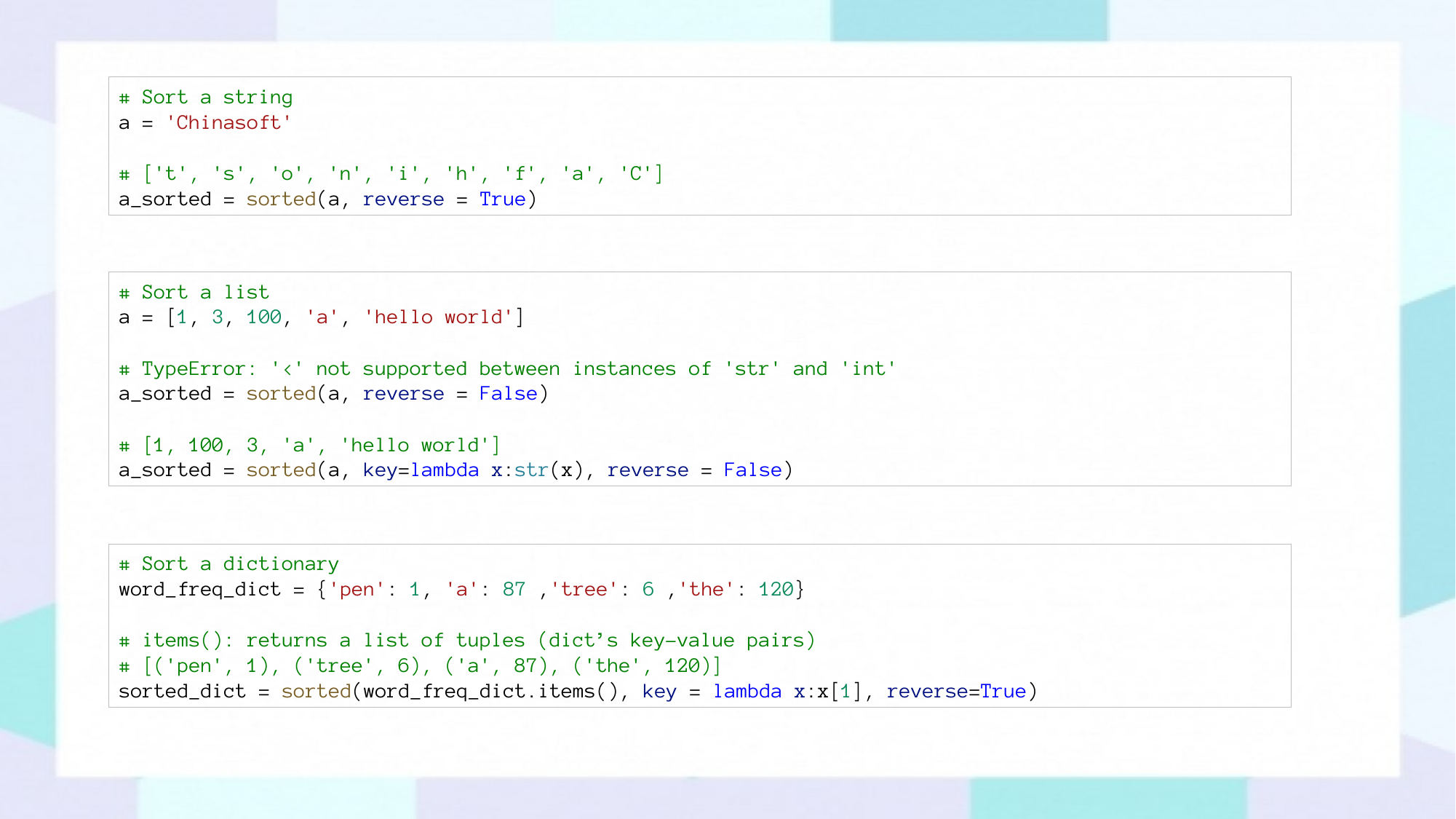

# Sort a string
a = 'Chinasoft'
# ['t', 's', 'o', 'n', 'i', 'h', 'f', 'a', 'C']
a_sorted = sorted(a, reverse = True)
# Sort a list
a = [1, 3, 100, 'a', 'hello world']
# TypeError: '<' not supported between instances of 'str' and 'int'
a_sorted = sorted(a, reverse = False)
# [1, 100, 3, 'a', 'hello world']
a_sorted = sorted(a, key=lambda x:str(x), reverse = False)
# Sort a dictionary
word_freq_dict = {'pen': 1, 'a': 87 ,'tree': 6 ,'the': 120}
# items(): returns a list of tuples (dict’s key-value pairs)
# [('pen', 1), ('tree', 6), ('a', 87), ('the', 120)]
sorted_dict = sorted(word_freq_dict.items(), key = lambda x:x[1], reverse=True)